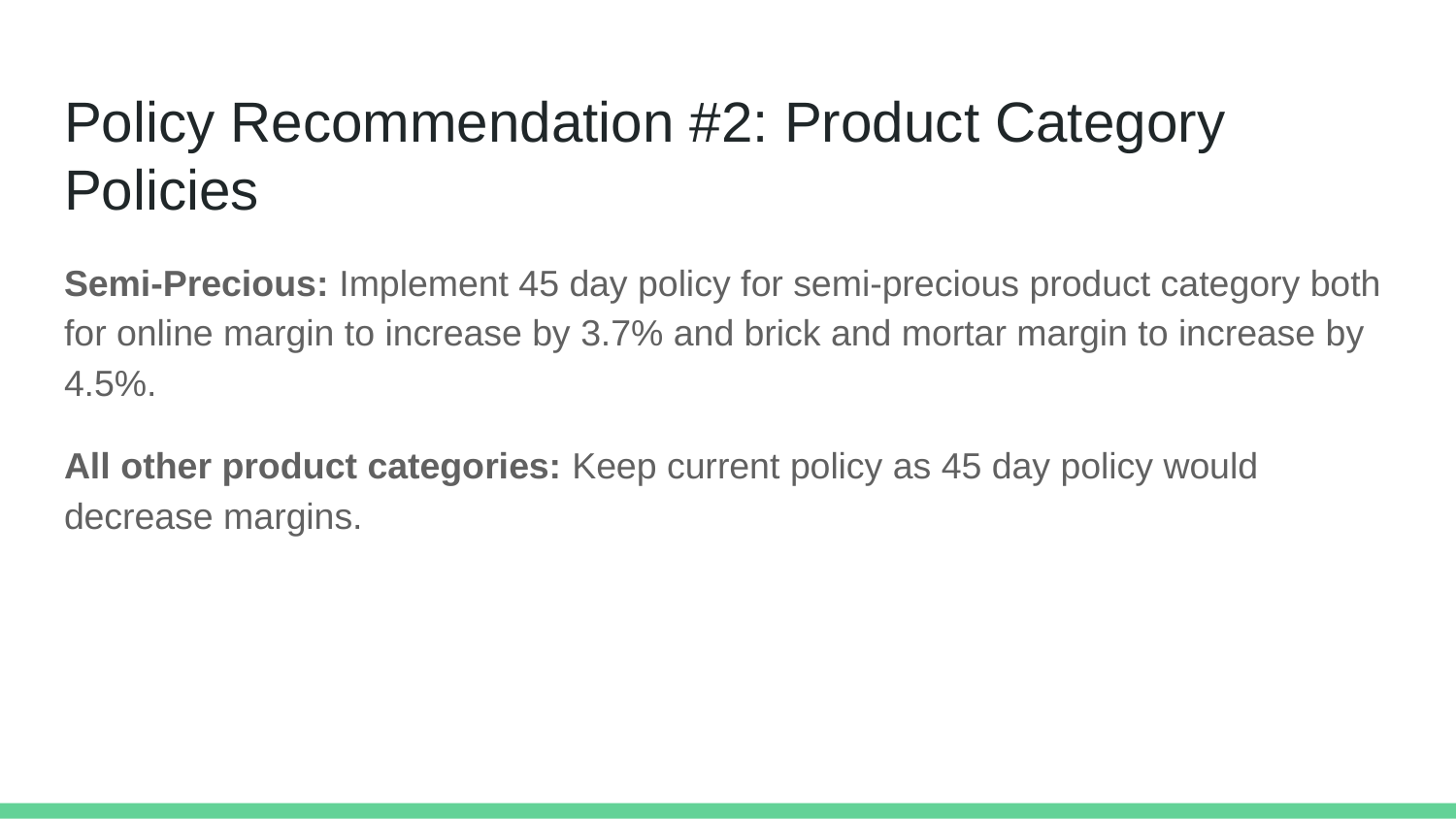

# Policy Recommendation #2: Product Category Policies
Semi-Precious: Implement 45 day policy for semi-precious product category both for online margin to increase by 3.7% and brick and mortar margin to increase by 4.5%.
All other product categories: Keep current policy as 45 day policy would decrease margins.